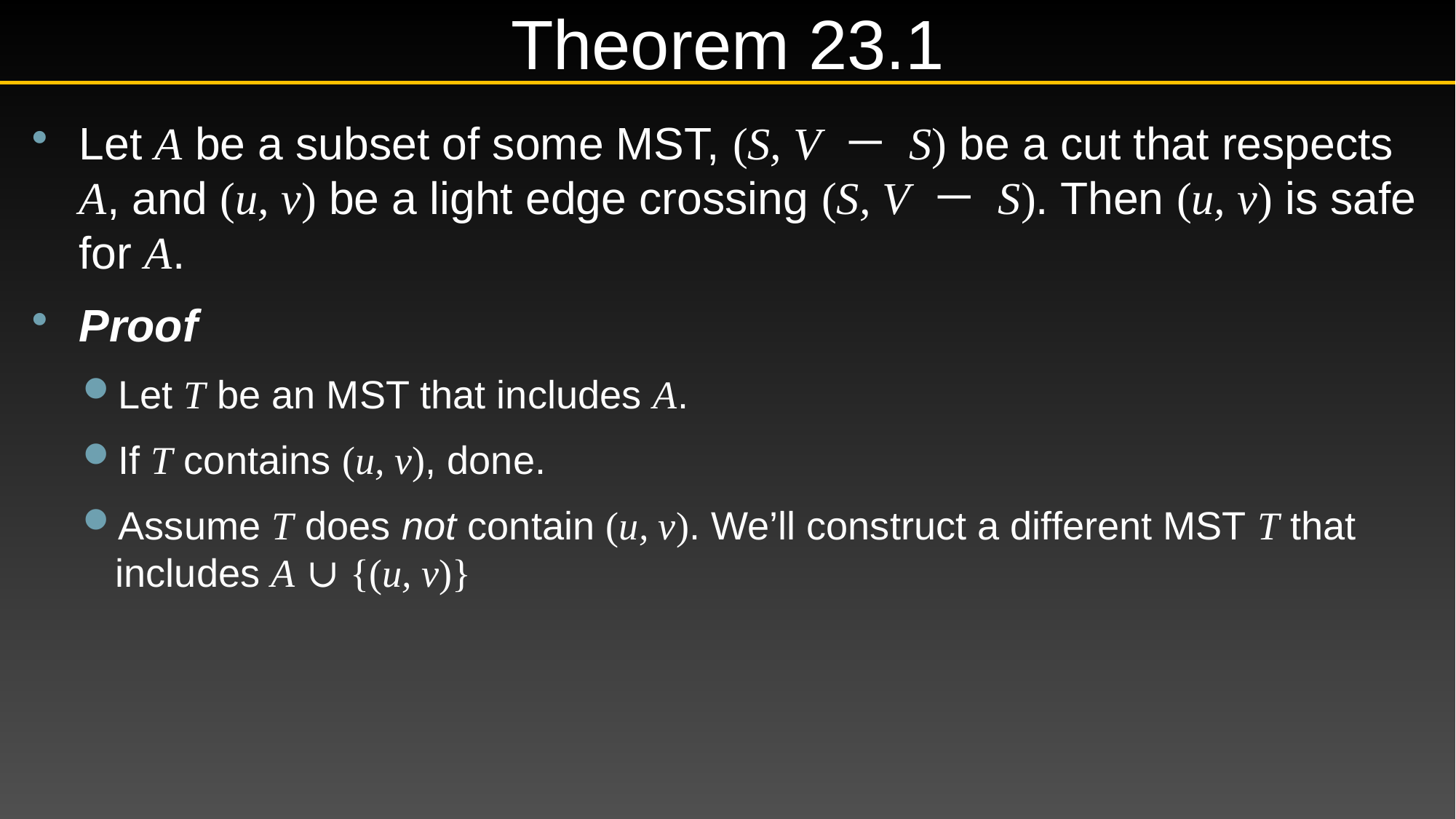

# Theorem 23.1
Let A be a subset of some MST, (S, V － S) be a cut that respects A, and (u, v) be a light edge crossing (S, V － S). Then (u, v) is safe for A.
Proof
Let T be an MST that includes A.
If T contains (u, v), done.
Assume T does not contain (u, v). We’ll construct a different MST T that includes A ∪ {(u, v)}